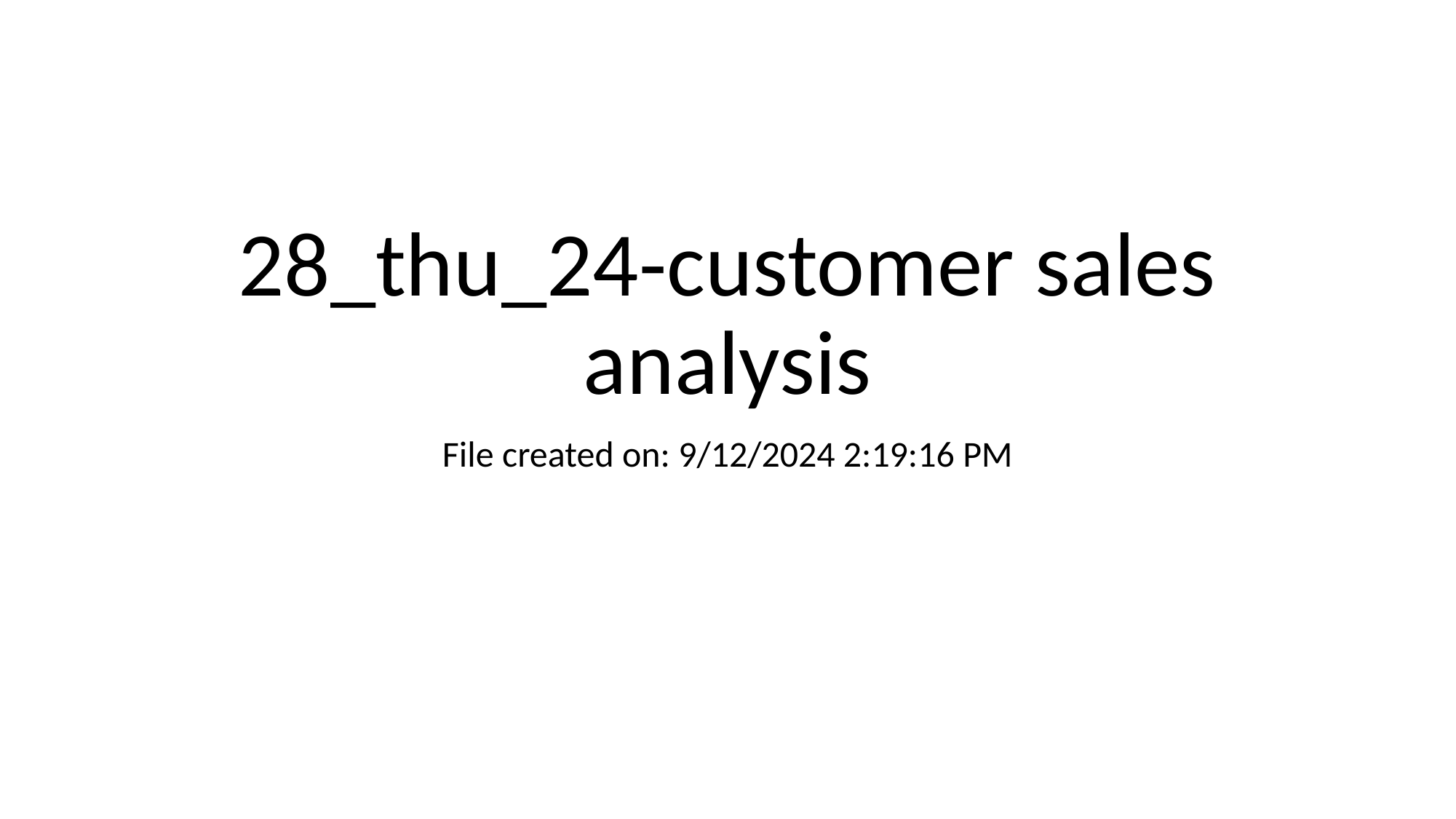

# 28_thu_24-customer sales analysis
File created on: 9/12/2024 2:19:16 PM